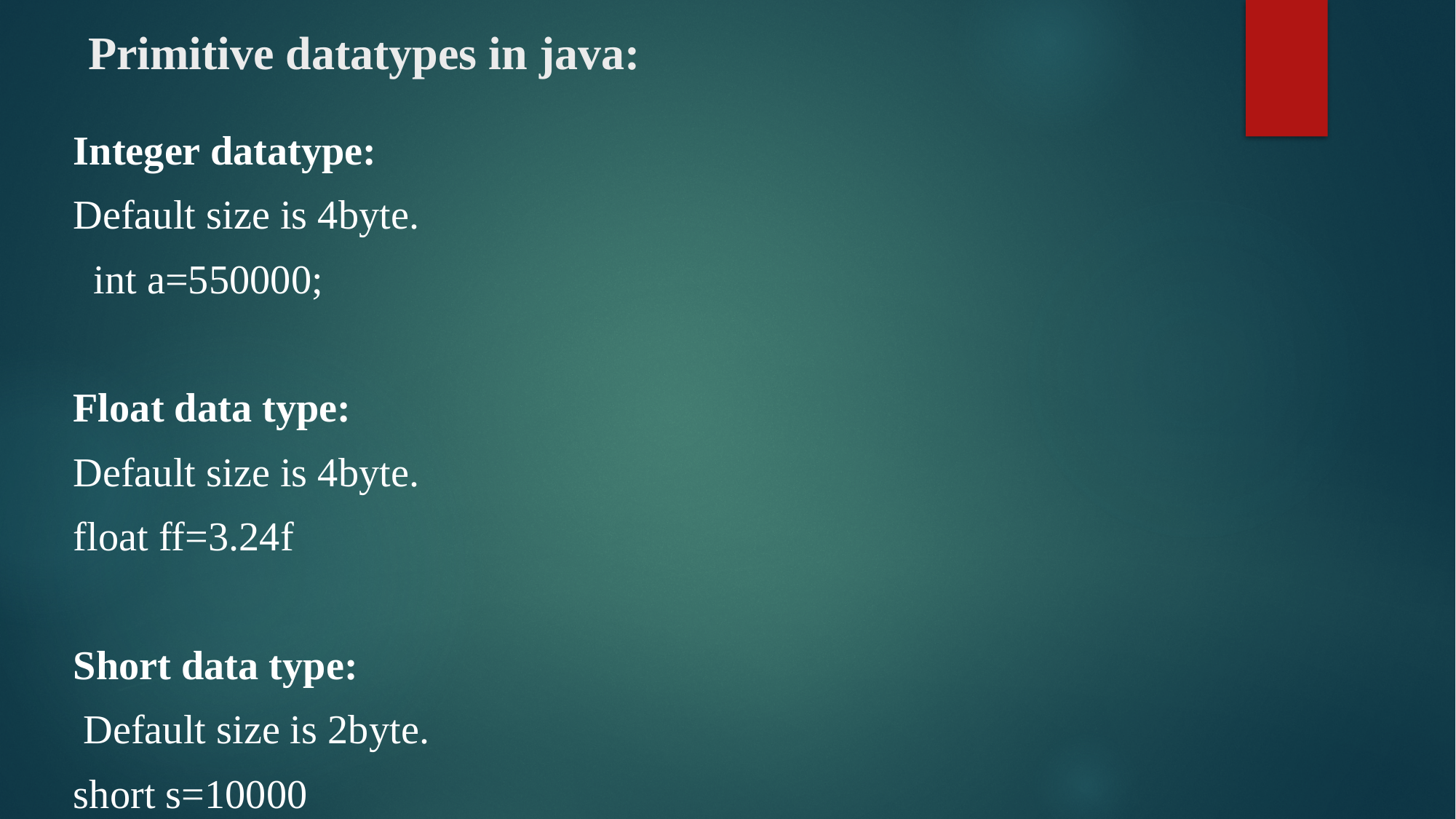

# Primitive datatypes in java:
Integer datatype:
Default size is 4byte.
  int a=550000;

Float data type:
Default size is 4byte.
float ff=3.24f

Short data type:
 Default size is 2byte.
short s=10000